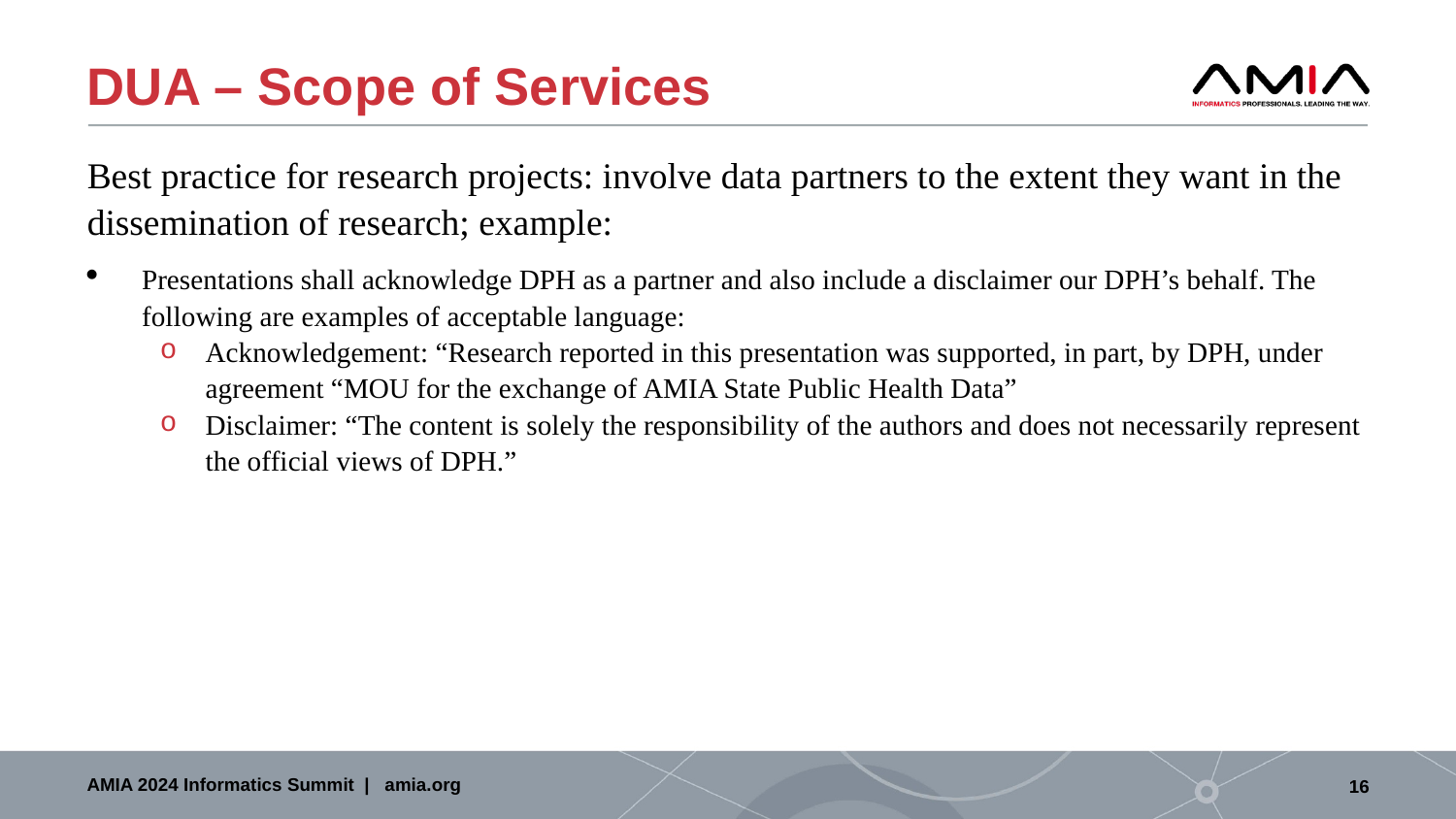

# DUA – Scope of Services
Best practice for research projects: involve data partners to the extent they want in the dissemination of research; example:
Presentations shall acknowledge DPH as a partner and also include a disclaimer our DPH’s behalf. The following are examples of acceptable language:
Acknowledgement: “Research reported in this presentation was supported, in part, by DPH, under agreement “MOU for the exchange of AMIA State Public Health Data”
Disclaimer: “The content is solely the responsibility of the authors and does not necessarily represent the official views of DPH.”

AMIA 2024 Informatics Summit  |   amia.org
16